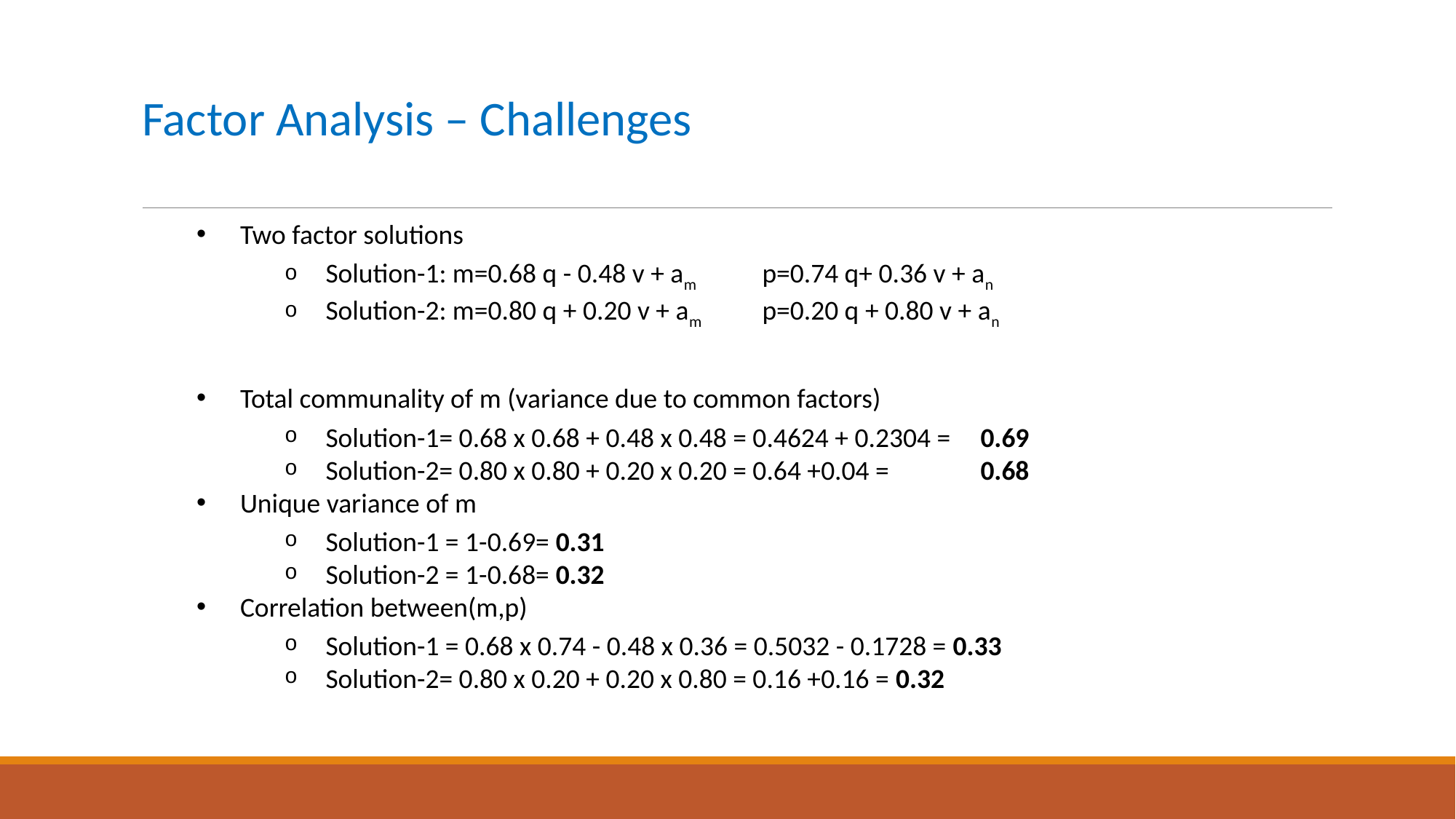

# Factor Analysis – Challenges
Two factor solutions
Solution-1: m=0.68 q - 0.48 v + am	p=0.74 q+ 0.36 v + an
Solution-2: m=0.80 q + 0.20 v + am 	p=0.20 q + 0.80 v + an

Total communality of m (variance due to common factors)
Solution-1= 0.68 x 0.68 + 0.48 x 0.48 = 0.4624 + 0.2304 = 	0.69
Solution-2= 0.80 x 0.80 + 0.20 x 0.20 = 0.64 +0.04 = 	0.68
Unique variance of m
Solution-1 = 1-0.69= 0.31
Solution-2 = 1-0.68= 0.32
Correlation between(m,p)
Solution-1 = 0.68 x 0.74 - 0.48 x 0.36 = 0.5032 - 0.1728 = 0.33
Solution-2= 0.80 x 0.20 + 0.20 x 0.80 = 0.16 +0.16 = 0.32